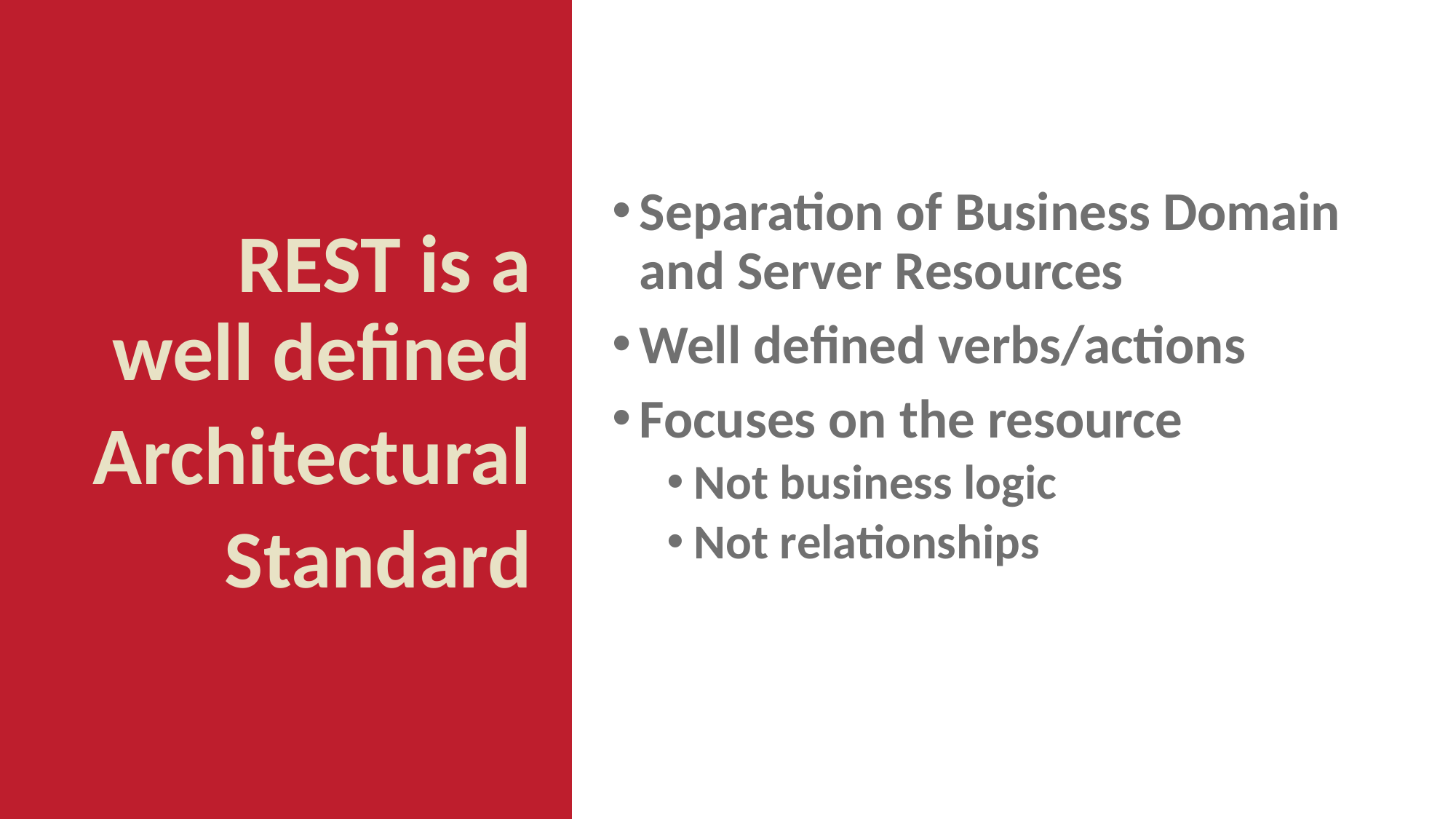

REST is a
well defined
Architectural
Standard
Separation of Business Domain and Server Resources
Well defined verbs/actions
Focuses on the resource
Not business logic
Not relationships